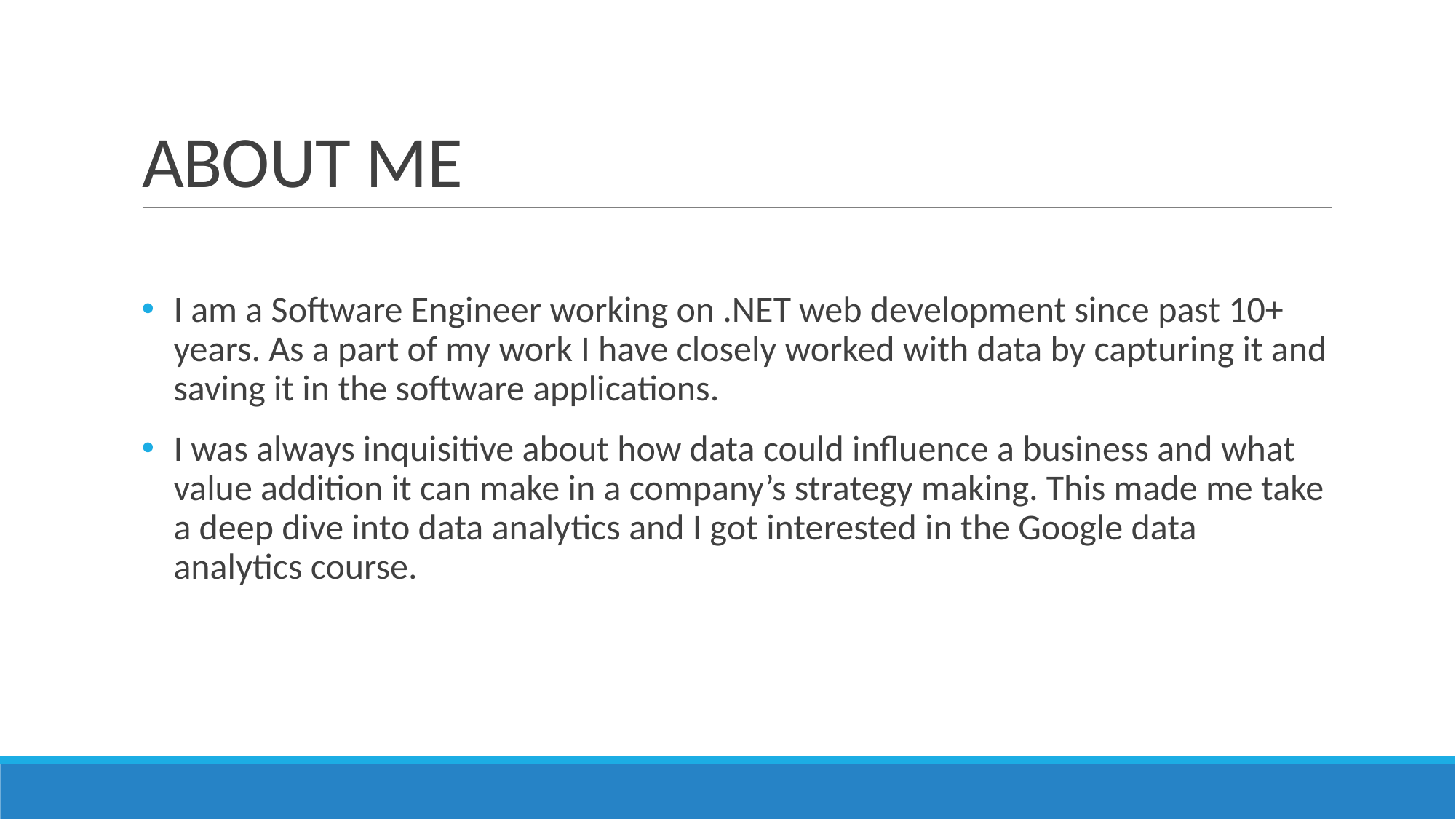

# ABOUT ME

I am a Software Engineer working on .NET web development since past 10+ years. As a part of my work I have closely worked with data by capturing it and saving it in the software applications.
I was always inquisitive about how data could influence a business and what value addition it can make in a company’s strategy making. This made me take a deep dive into data analytics and I got interested in the Google data analytics course.